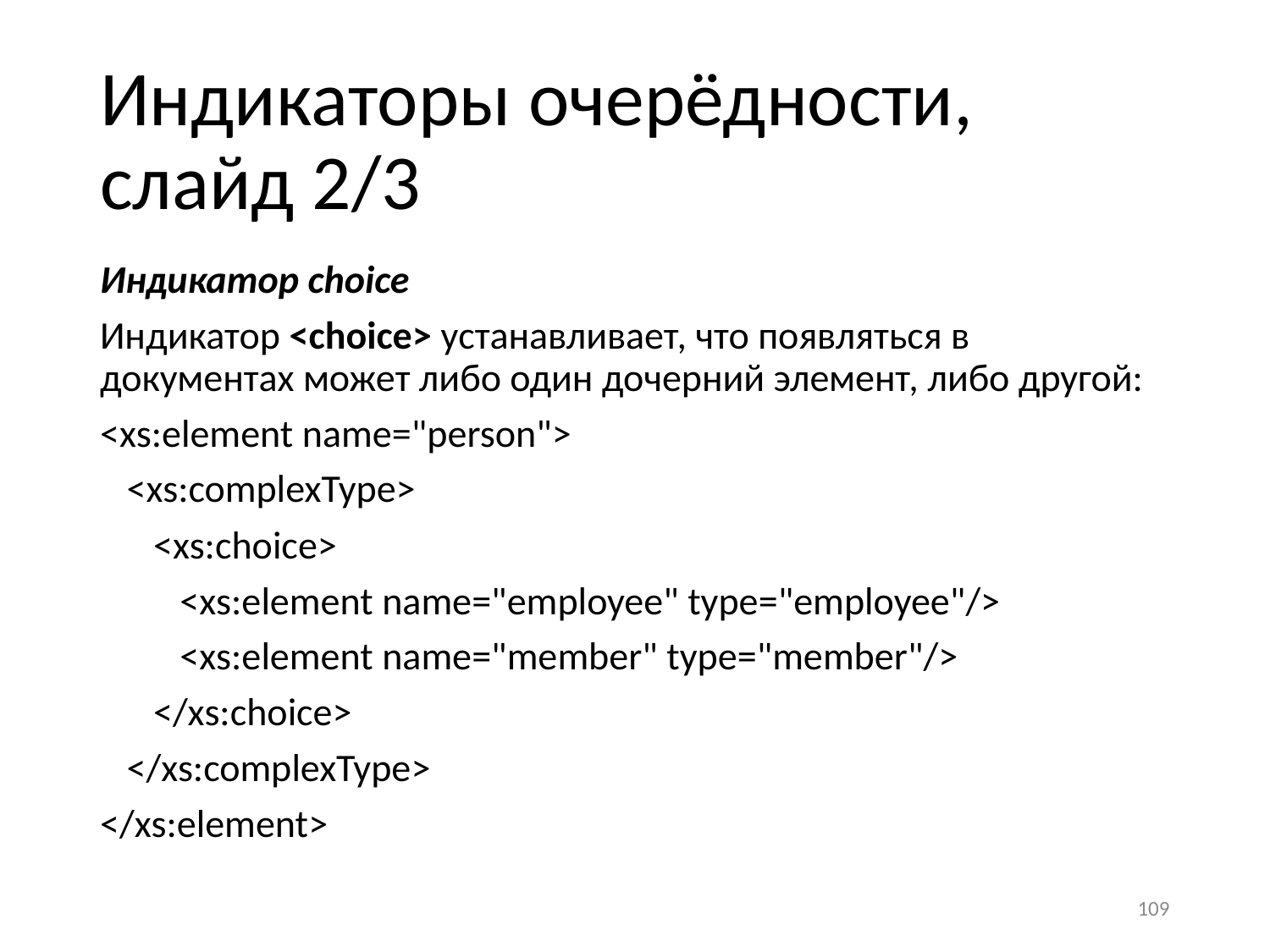

# Индикаторы очерёдности, слайд 2/3
Индикатор choice
Индикатор <choice> устанавливает, что появляться в документах может либо один дочерний элемент, либо другой:
<xs:element name="person">
   <xs:complexType>
      <xs:choice>
         <xs:element name="employee" type="employee"/>
         <xs:element name="member" type="member"/>
      </xs:choice>
   </xs:complexType>
</xs:element>
109